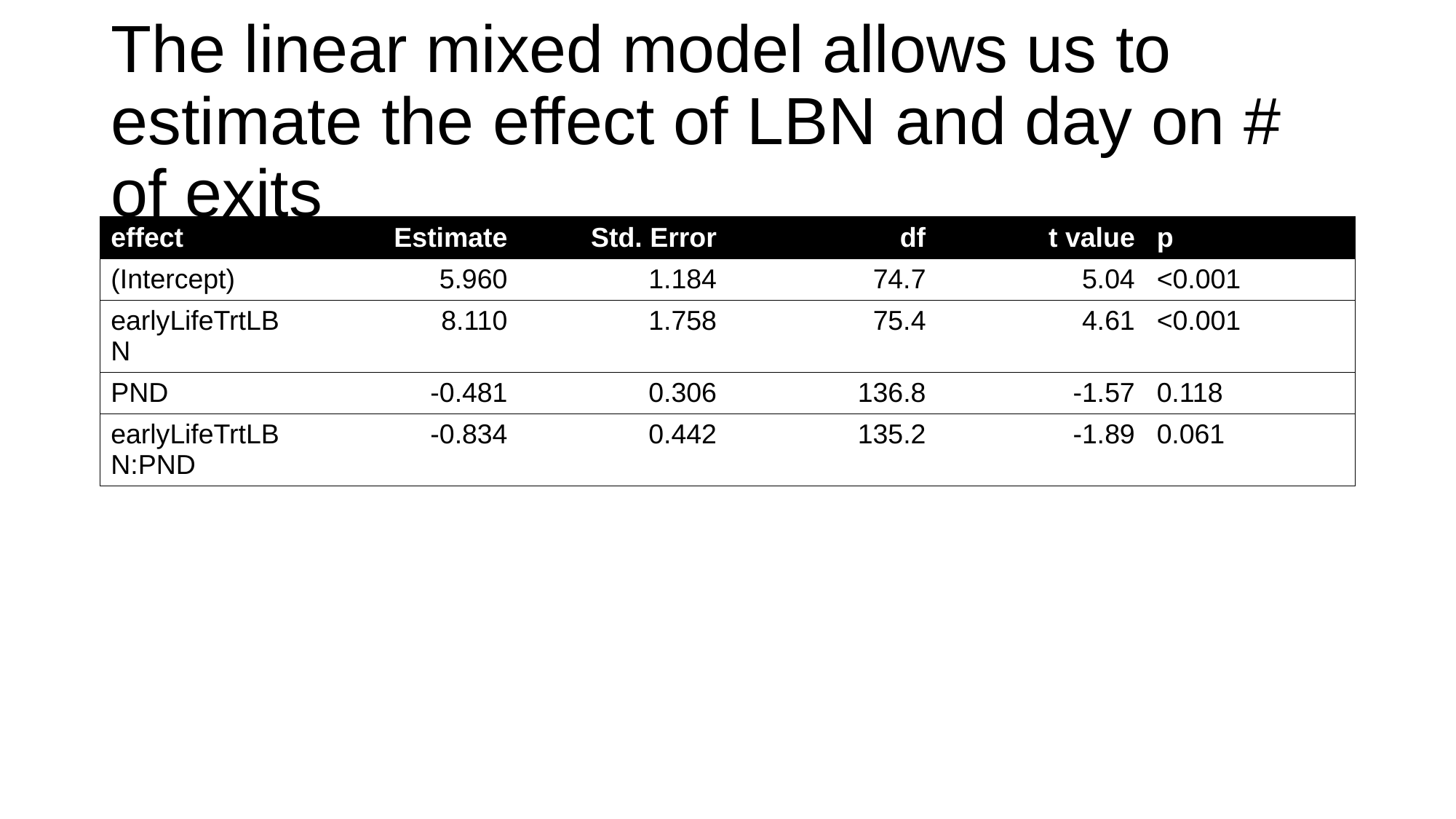

# The linear mixed model allows us to estimate the effect of LBN and day on # of exits
| effect | Estimate | Std. Error | df | t value | p |
| --- | --- | --- | --- | --- | --- |
| (Intercept) | 5.960 | 1.184 | 74.7 | 5.04 | <0.001 |
| earlyLifeTrtLBN | 8.110 | 1.758 | 75.4 | 4.61 | <0.001 |
| PND | -0.481 | 0.306 | 136.8 | -1.57 | 0.118 |
| earlyLifeTrtLBN:PND | -0.834 | 0.442 | 135.2 | -1.89 | 0.061 |